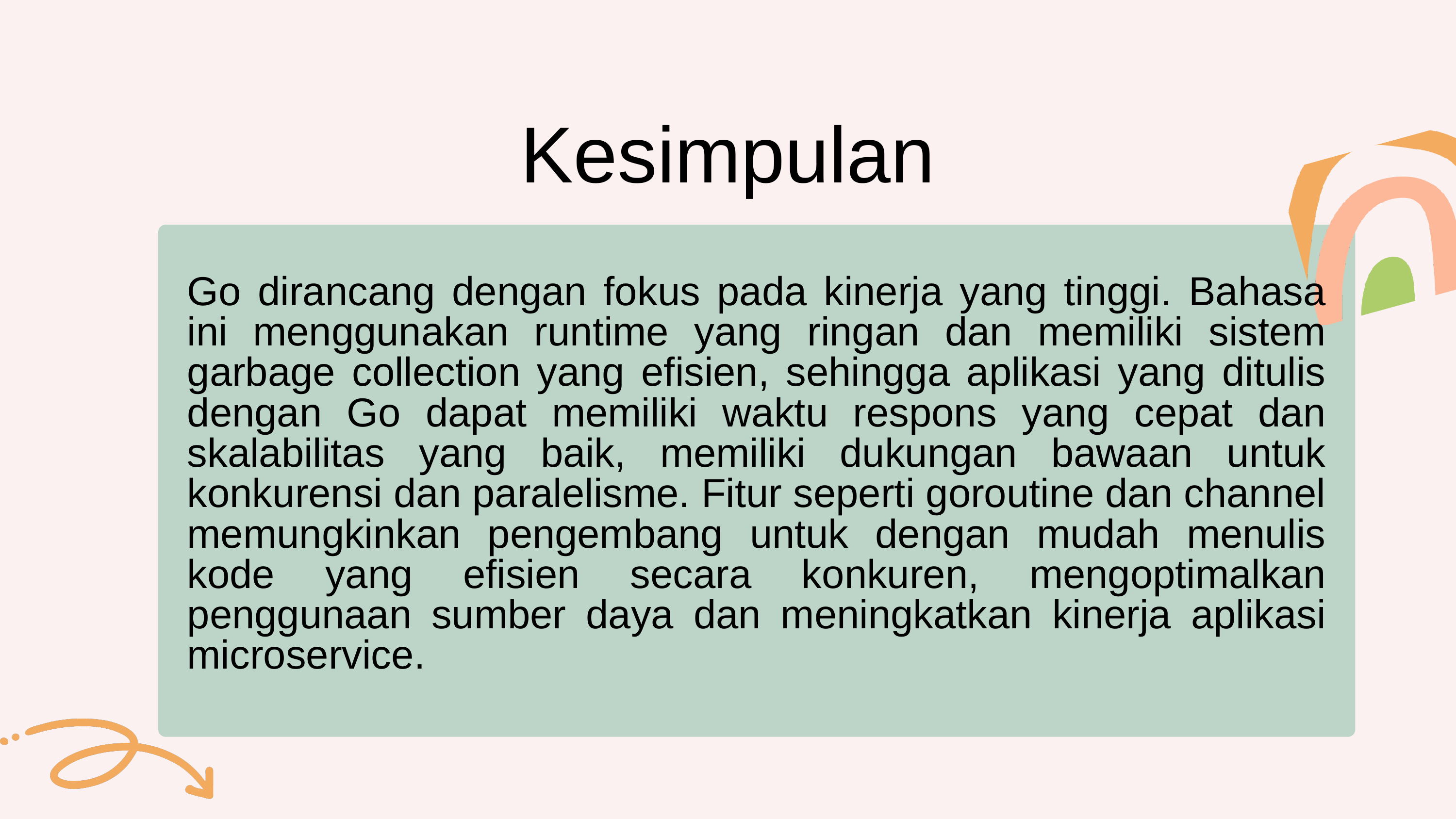

Kesimpulan

Go dirancang dengan fokus pada kinerja yang tinggi. Bahasa ini menggunakan runtime yang ringan dan memiliki sistem garbage collection yang efisien, sehingga aplikasi yang ditulis dengan Go dapat memiliki waktu respons yang cepat dan skalabilitas yang baik, memiliki dukungan bawaan untuk konkurensi dan paralelisme. Fitur seperti goroutine dan channel memungkinkan pengembang untuk dengan mudah menulis kode yang efisien secara konkuren, mengoptimalkan penggunaan sumber daya dan meningkatkan kinerja aplikasi microservice.